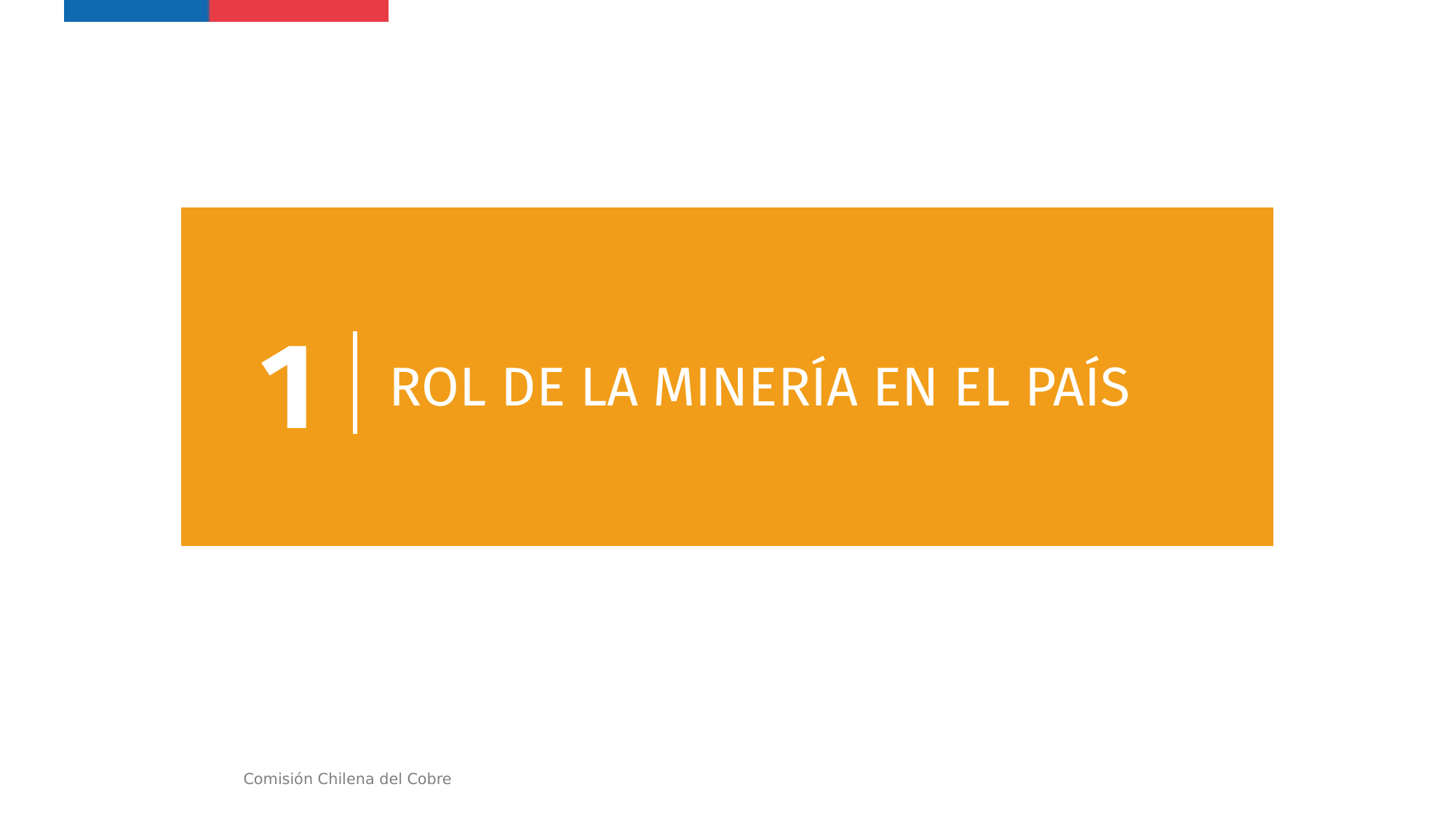

1
ROL DE LA MINERÍA EN EL PAÍS

Comisión Chilena del Cobre